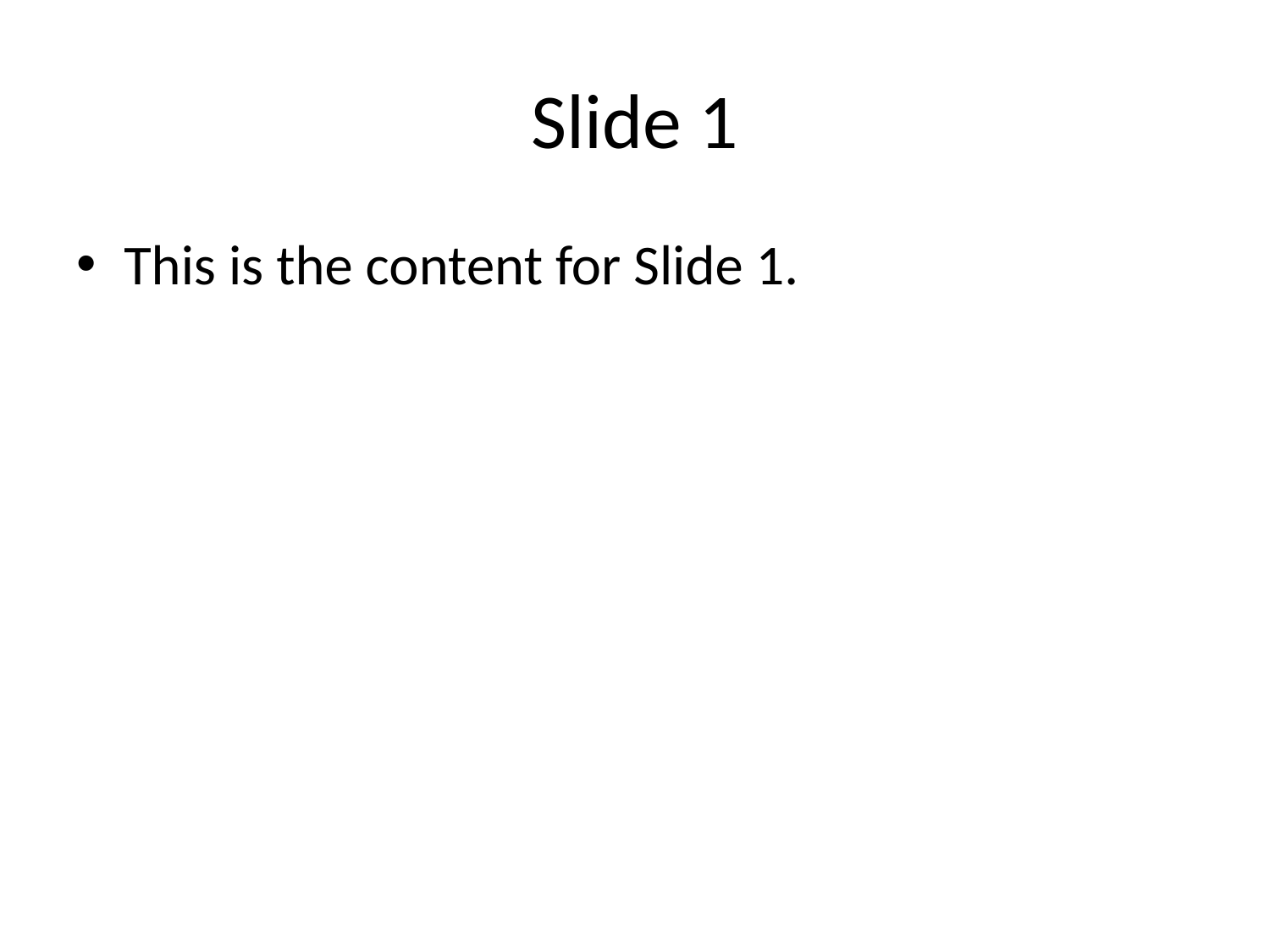

# Slide 1
This is the content for Slide 1.